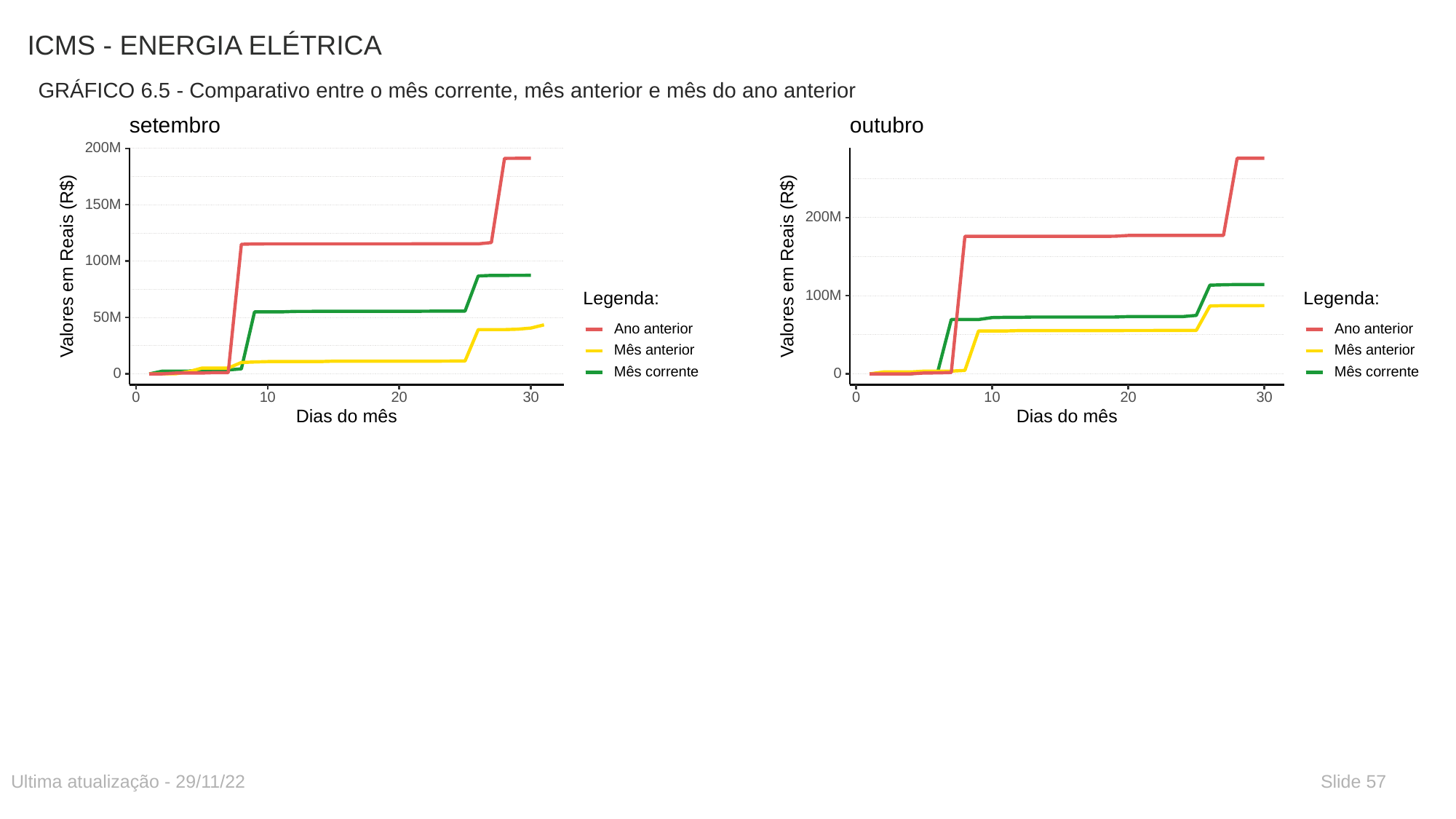

# ICMS - ENERGIA ELÉTRICA
GRÁFICO 6.5 - Comparativo entre o mês corrente, mês anterior e mês do ano anterior

setembro
200M

150M

100M
 Valores em Reais (R$)

Legenda:

50M

Ano anterior

Mês anterior

Mês corrente
0

30
0
10
20
Dias do mês

outubro

200M

 Valores em Reais (R$)

100M
Legenda:

Ano anterior

Mês anterior

Mês corrente
0

30
0
10
20
Dias do mês
Ultima atualização - 29/11/22
Slide 57